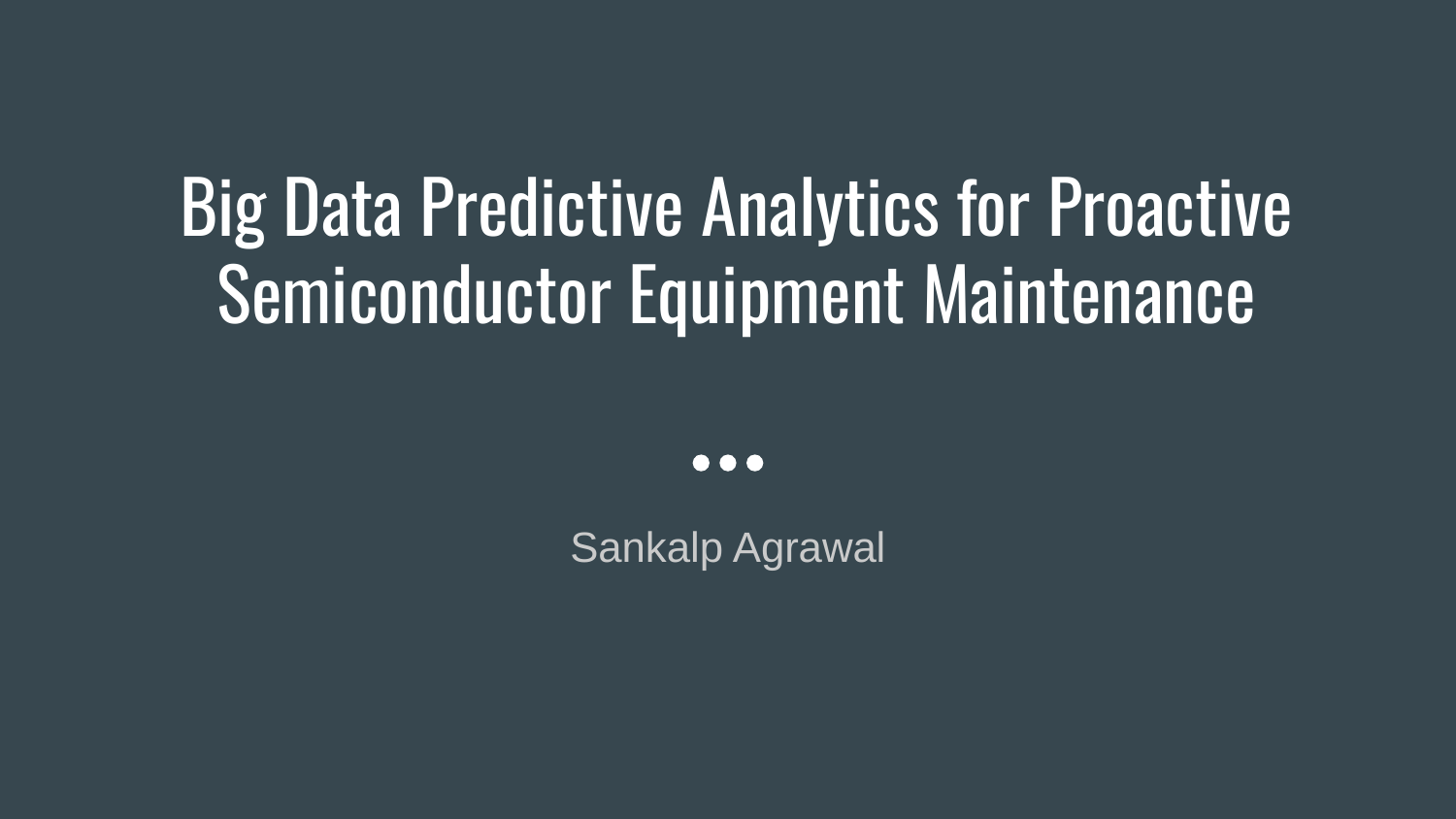

# Big Data Predictive Analytics for Proactive
Semiconductor Equipment Maintenance

Sankalp Agrawal